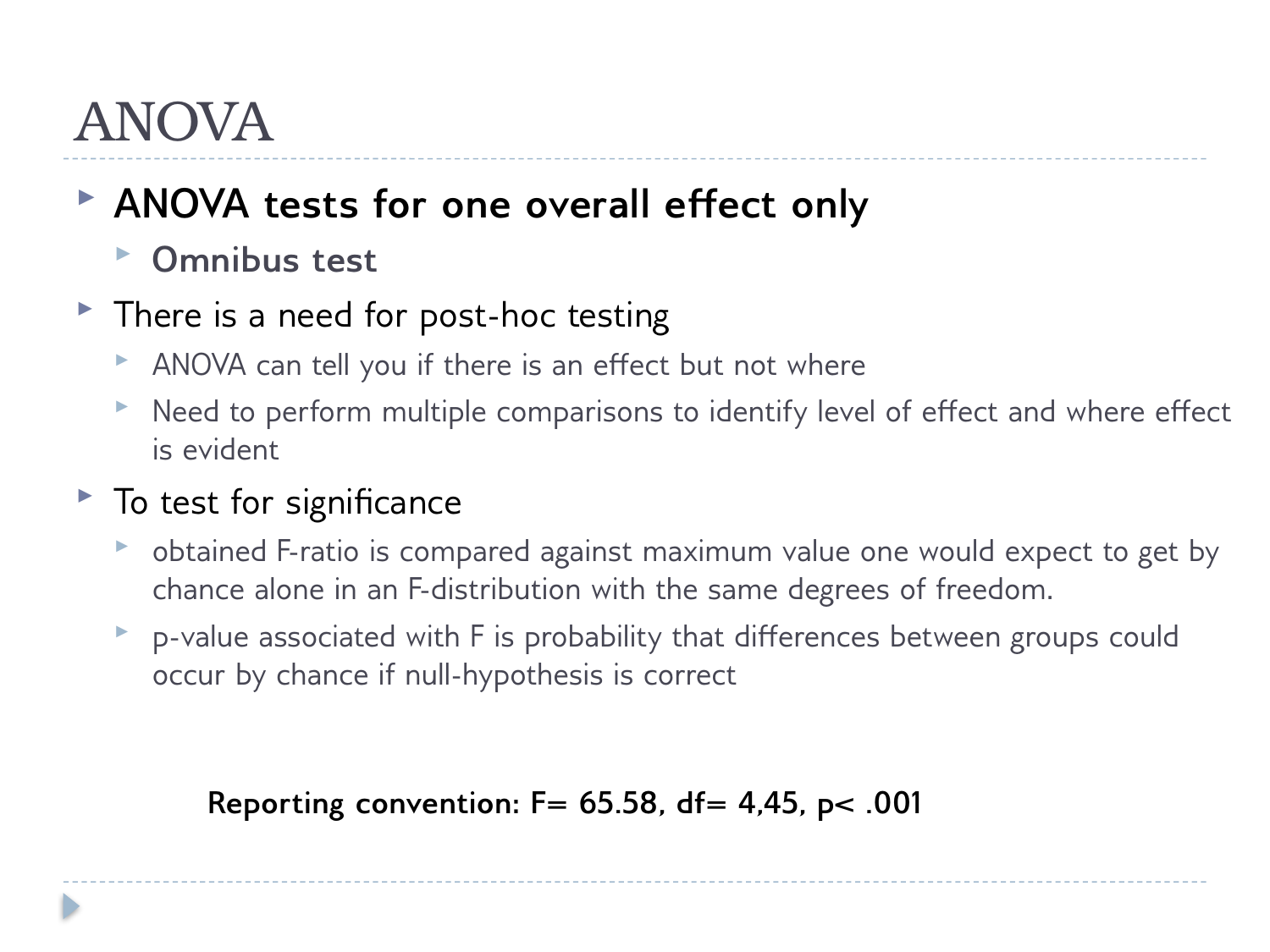

# ANOVA
ANOVA tests for one overall effect only
Omnibus test
There is a need for post-hoc testing
ANOVA can tell you if there is an effect but not where
Need to perform multiple comparisons to identify level of effect and where effect is evident
To test for significance
obtained F-ratio is compared against maximum value one would expect to get by chance alone in an F-distribution with the same degrees of freedom.
p-value associated with F is probability that differences between groups could occur by chance if null-hypothesis is correct
Reporting convention: F= 65.58, df= 4,45, p< .001